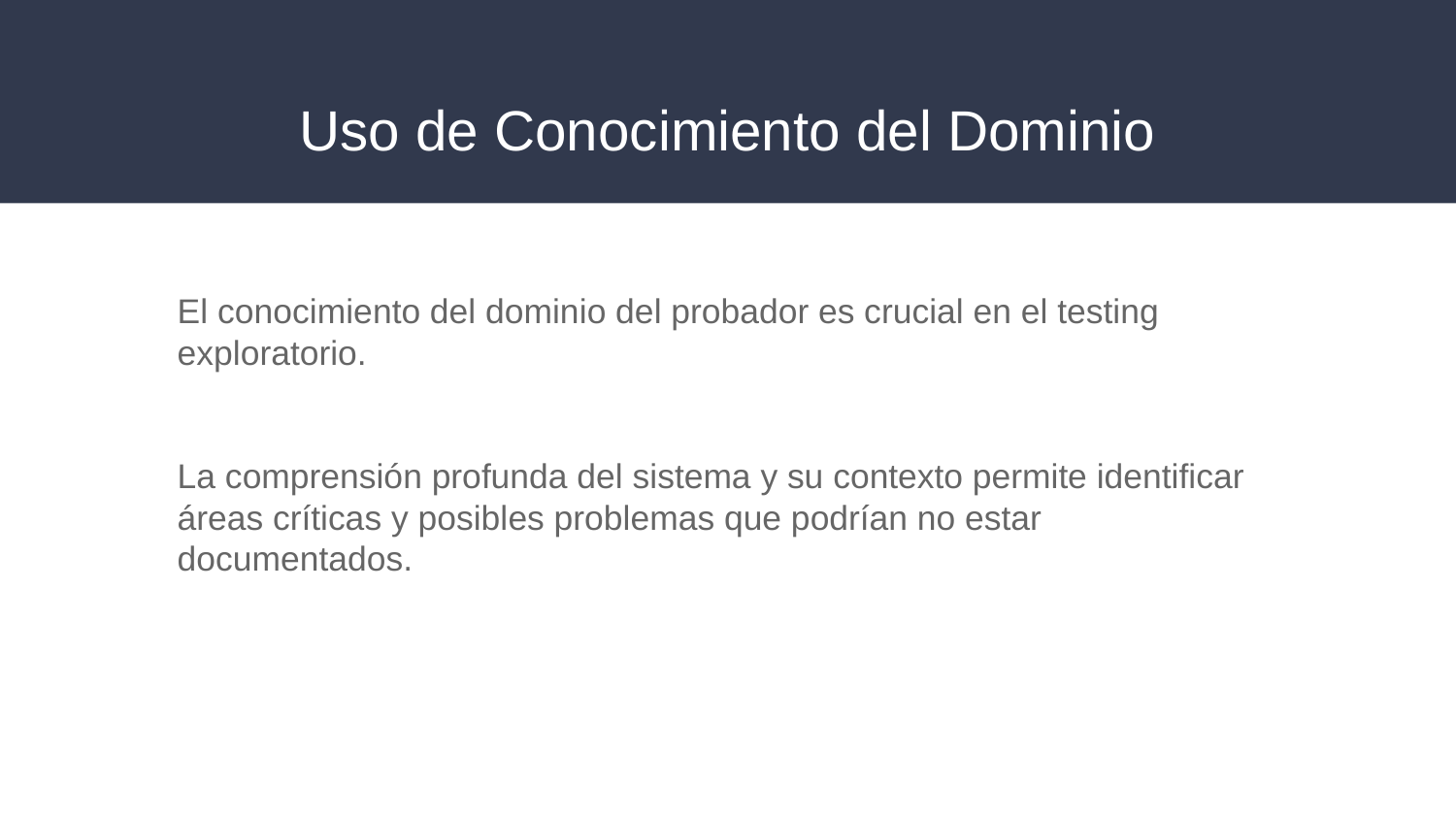

# Uso de Conocimiento del Dominio
El conocimiento del dominio del probador es crucial en el testing exploratorio.

La comprensión profunda del sistema y su contexto permite identificar áreas críticas y posibles problemas que podrían no estar documentados.